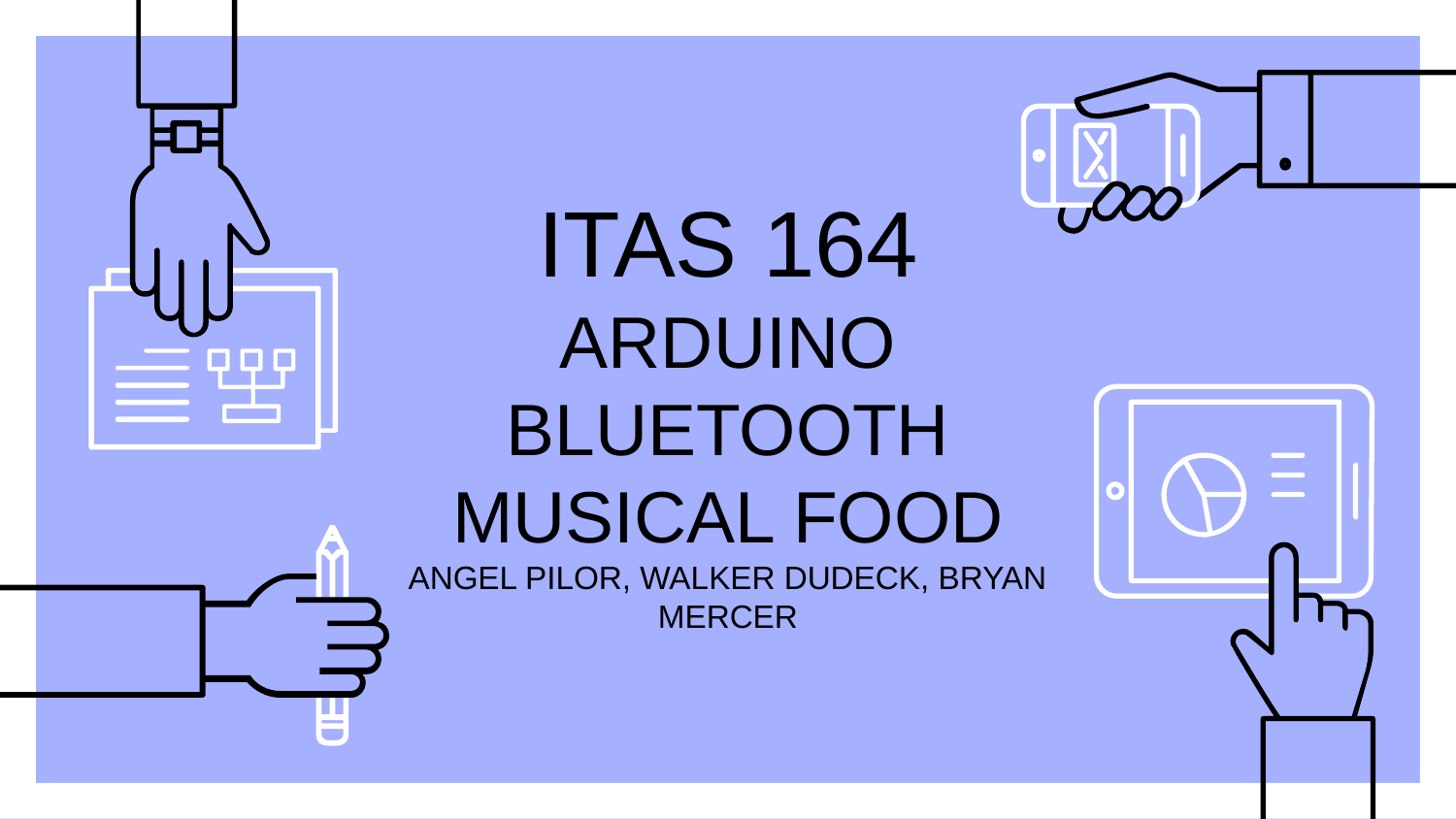

# ITAS 164 ARDUINO BLUETOOTH MUSICAL FOOD ANGEL PILOR, WALKER DUDECK, BRYAN MERCER